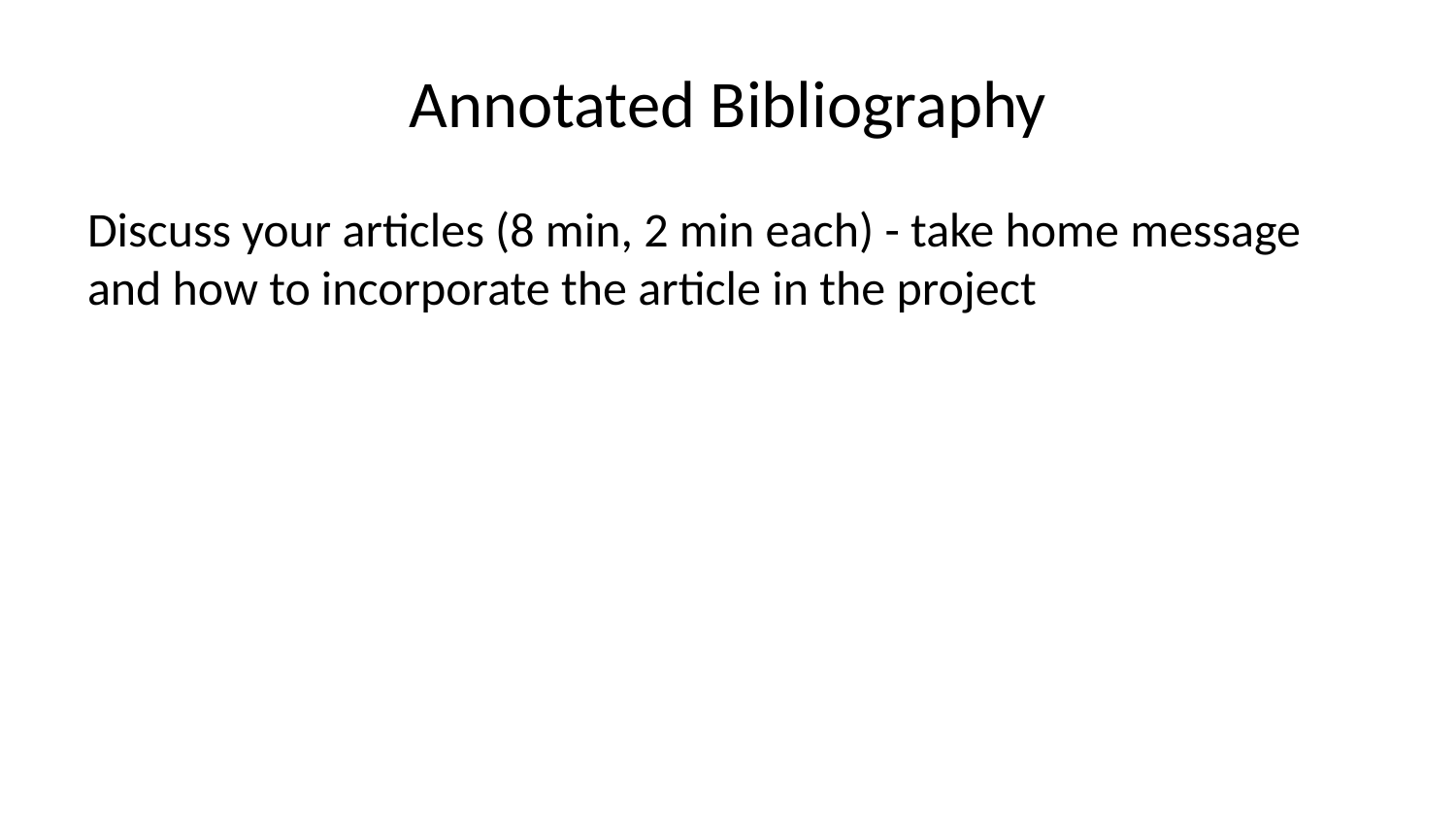

# Annotated Bibliography
Discuss your articles (8 min, 2 min each) - take home message and how to incorporate the article in the project